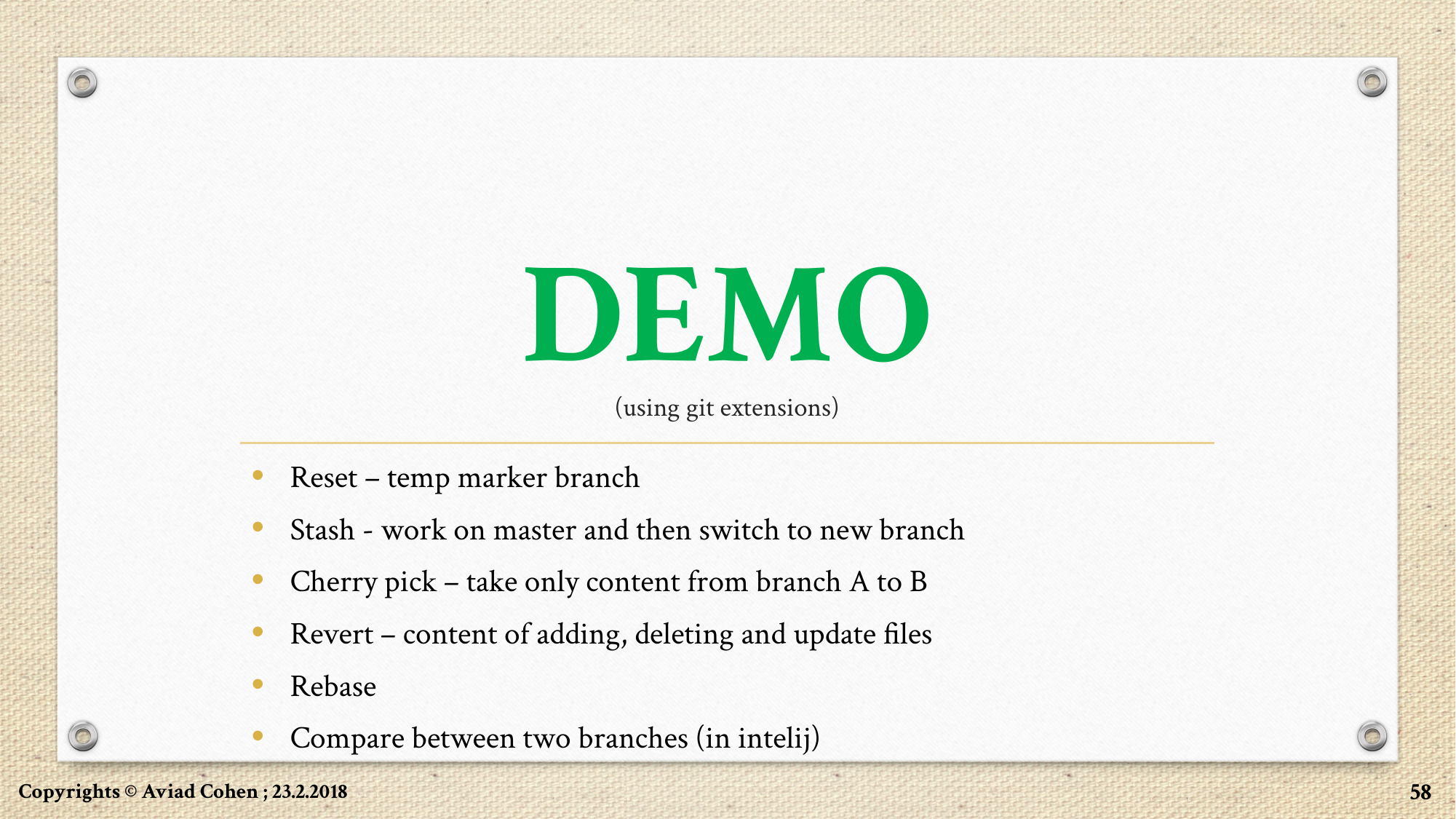

# DEMO (using git extensions)
Reset – temp marker branch
Stash - work on master and then switch to new branch
Cherry pick – take only content from branch A to B
Revert – content of adding, deleting and update files
Rebase
Compare between two branches (in intelij)
Copyrights © Aviad Cohen ; 23.2.2018
58